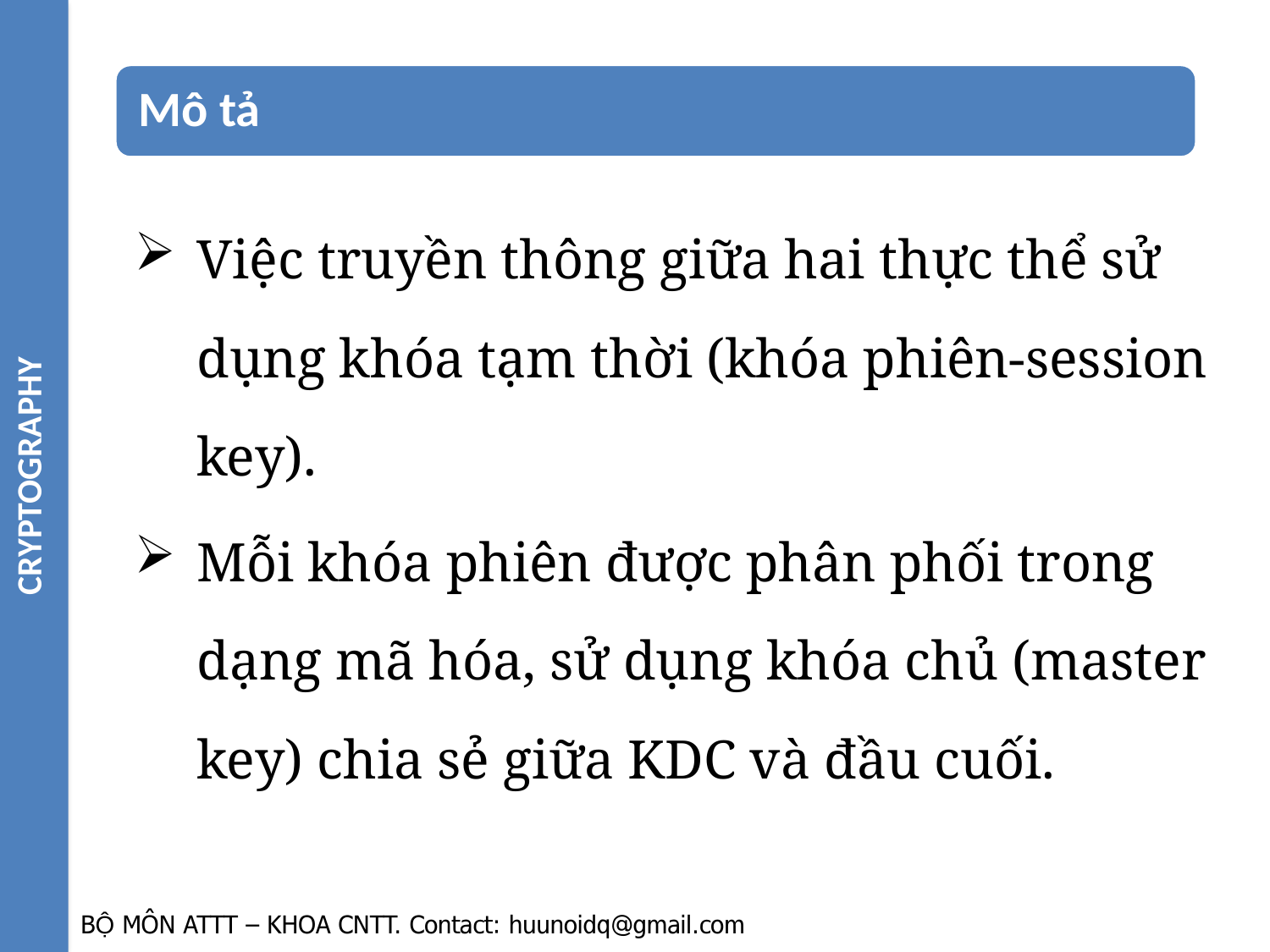

CRYPTOGRAPHY
Mô tả
Việc truyền thông giữa hai thực thể sử dụng khóa tạm thời (khóa phiên-session key).
Mỗi khóa phiên được phân phối trong dạng mã hóa, sử dụng khóa chủ (master key) chia sẻ giữa KDC và đầu cuối.
BỘ MÔN ATTT – KHOA CNTT. Contact: huunoidq@gmail.com